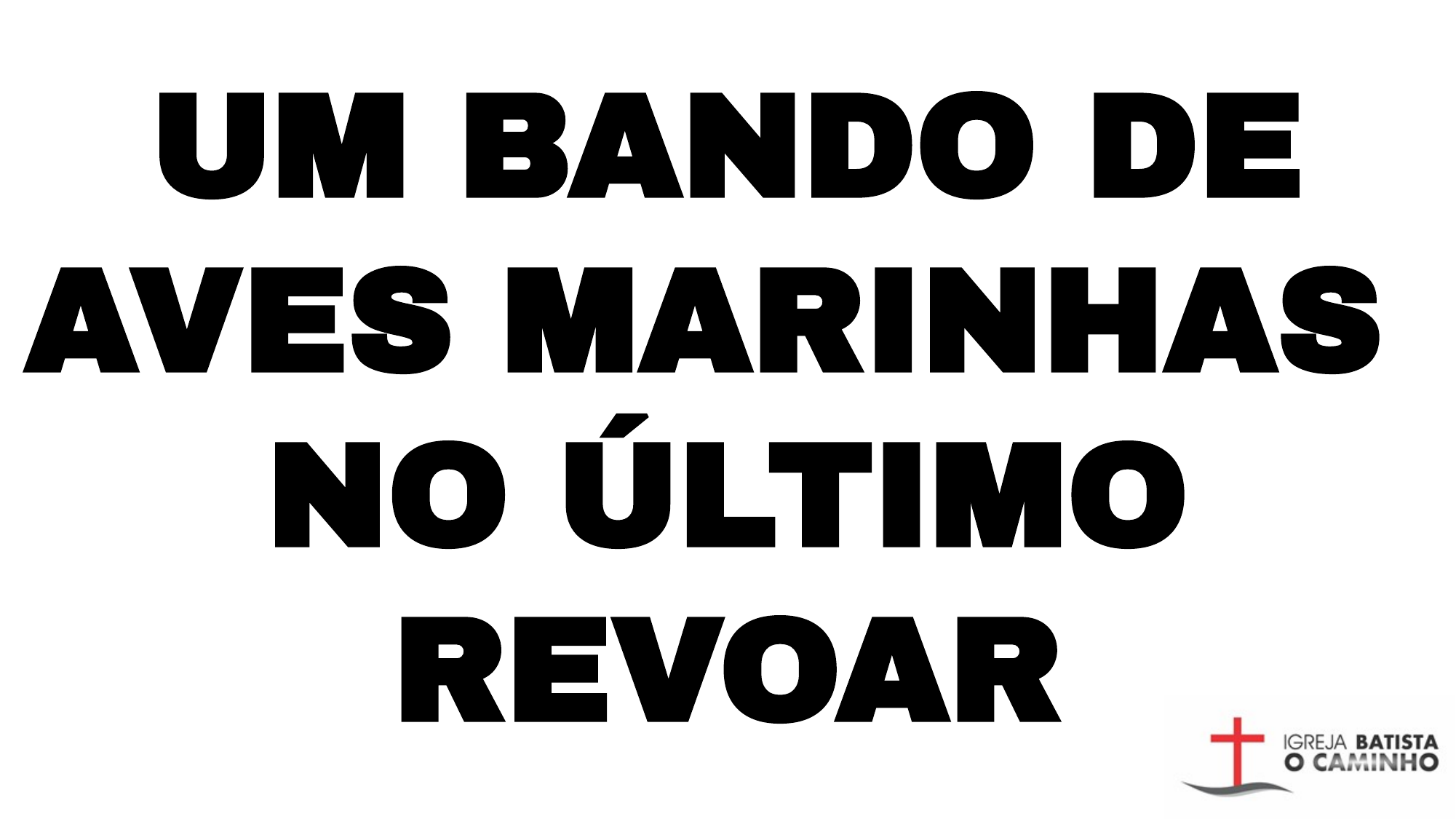

# UM BANDO DE AVES MARINHAS NO ÚLTIMO REVOAR